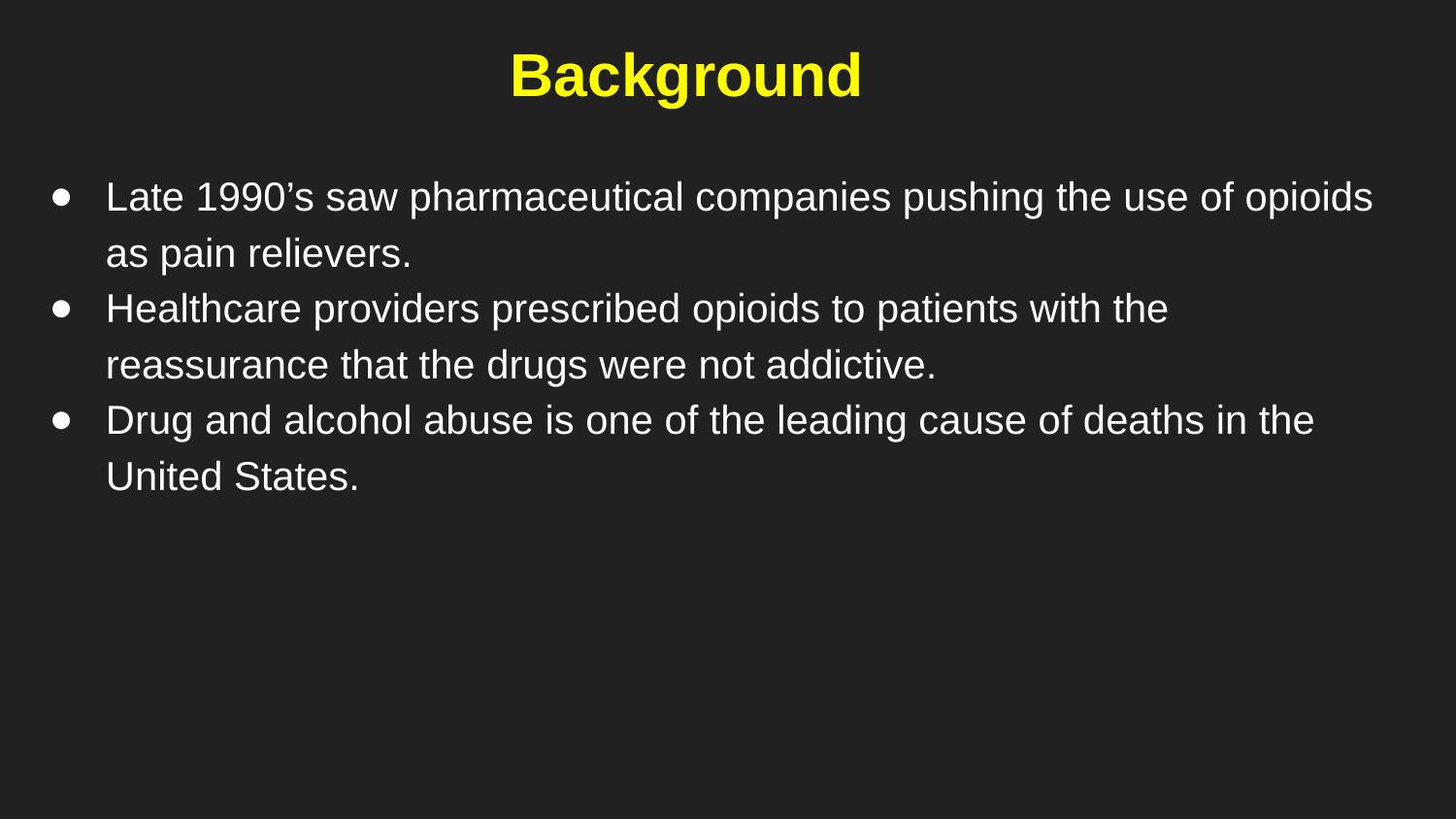

# Background
Late 1990’s saw pharmaceutical companies pushing the use of opioids as pain relievers.
Healthcare providers prescribed opioids to patients with the reassurance that the drugs were not addictive.
Drug and alcohol abuse is one of the leading cause of deaths in the United States.